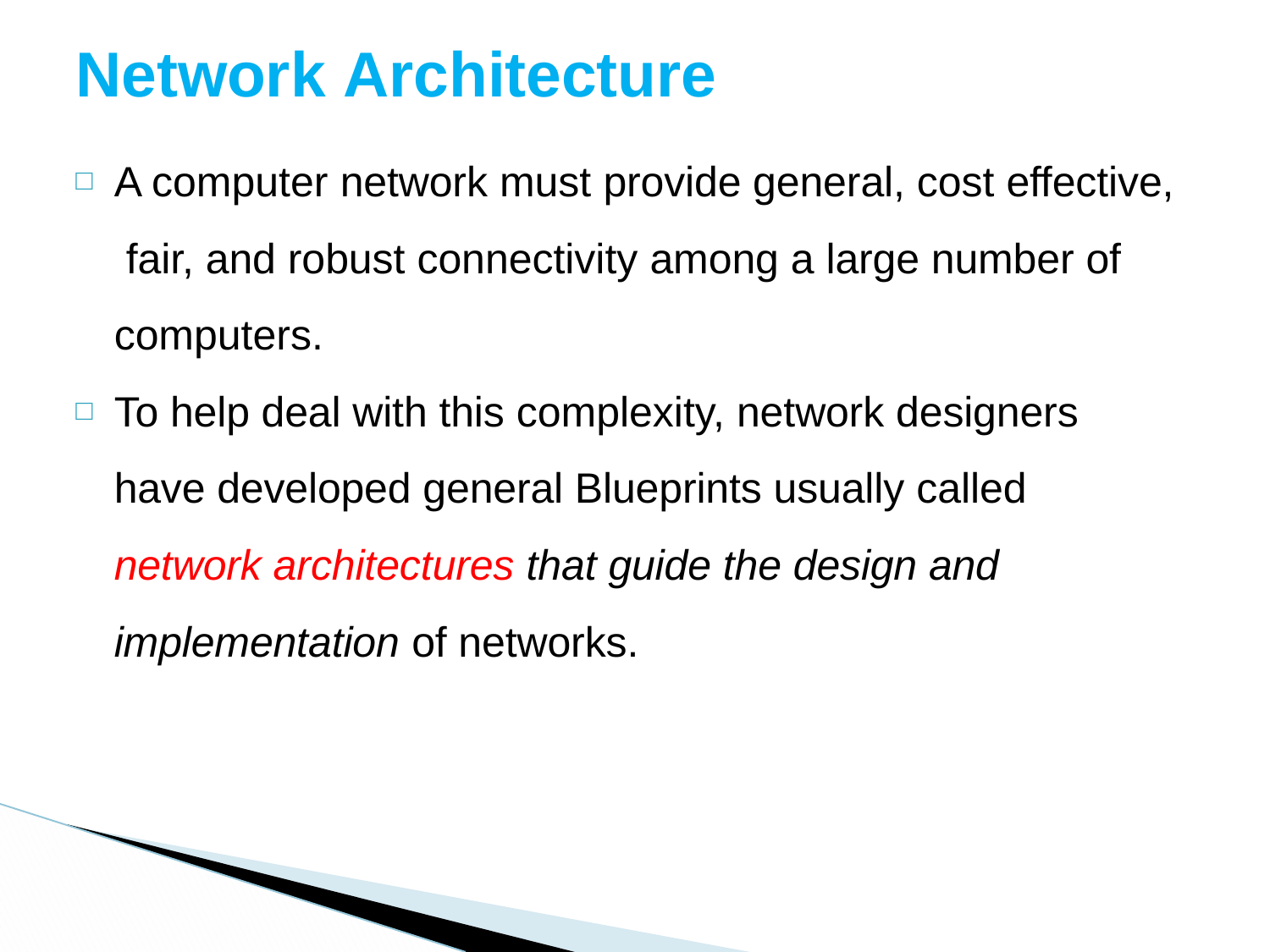

# Network Architecture
A computer network must provide general, cost effective,  fair, and robust connectivity among a large number of  computers.
To help deal with this complexity, network designers  have developed general Blueprints usually called  network architectures that guide the design and  implementation of networks.